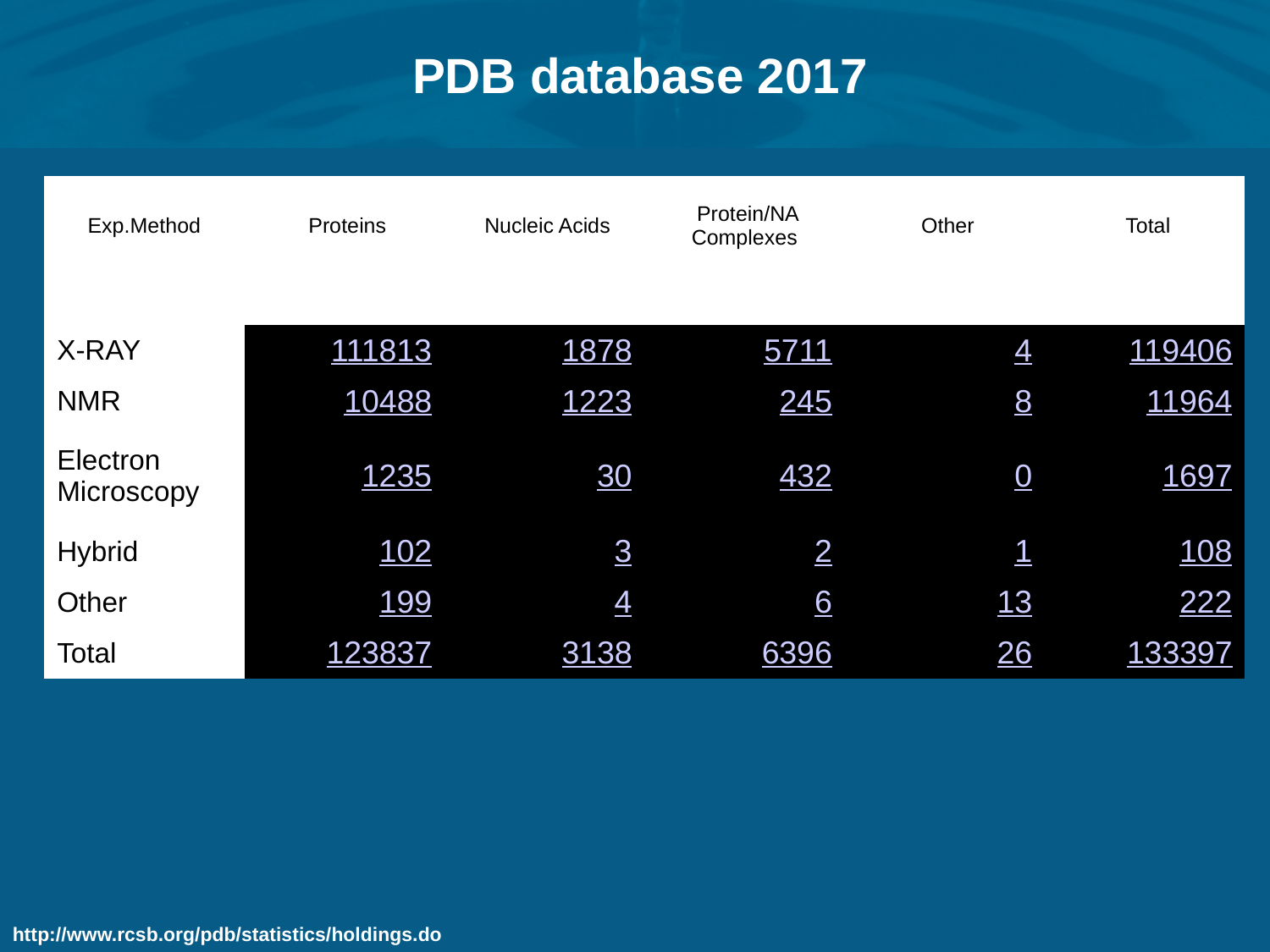

# PDB database 2017
| Exp.Method | Proteins | Nucleic Acids | Protein/NA Complexes | Other | Total |
| --- | --- | --- | --- | --- | --- |
|  |  |  |  |  |  |
| X-RAY | 111813 | 1878 | 5711 | 4 | 119406 |
| NMR | 10488 | 1223 | 245 | 8 | 11964 |
| Electron Microscopy | 1235 | 30 | 432 | 0 | 1697 |
| Hybrid | 102 | 3 | 2 | 1 | 108 |
| Other | 199 | 4 | 6 | 13 | 222 |
| Total | 123837 | 3138 | 6396 | 26 | 133397 |
http://www.rcsb.org/pdb/statistics/holdings.do